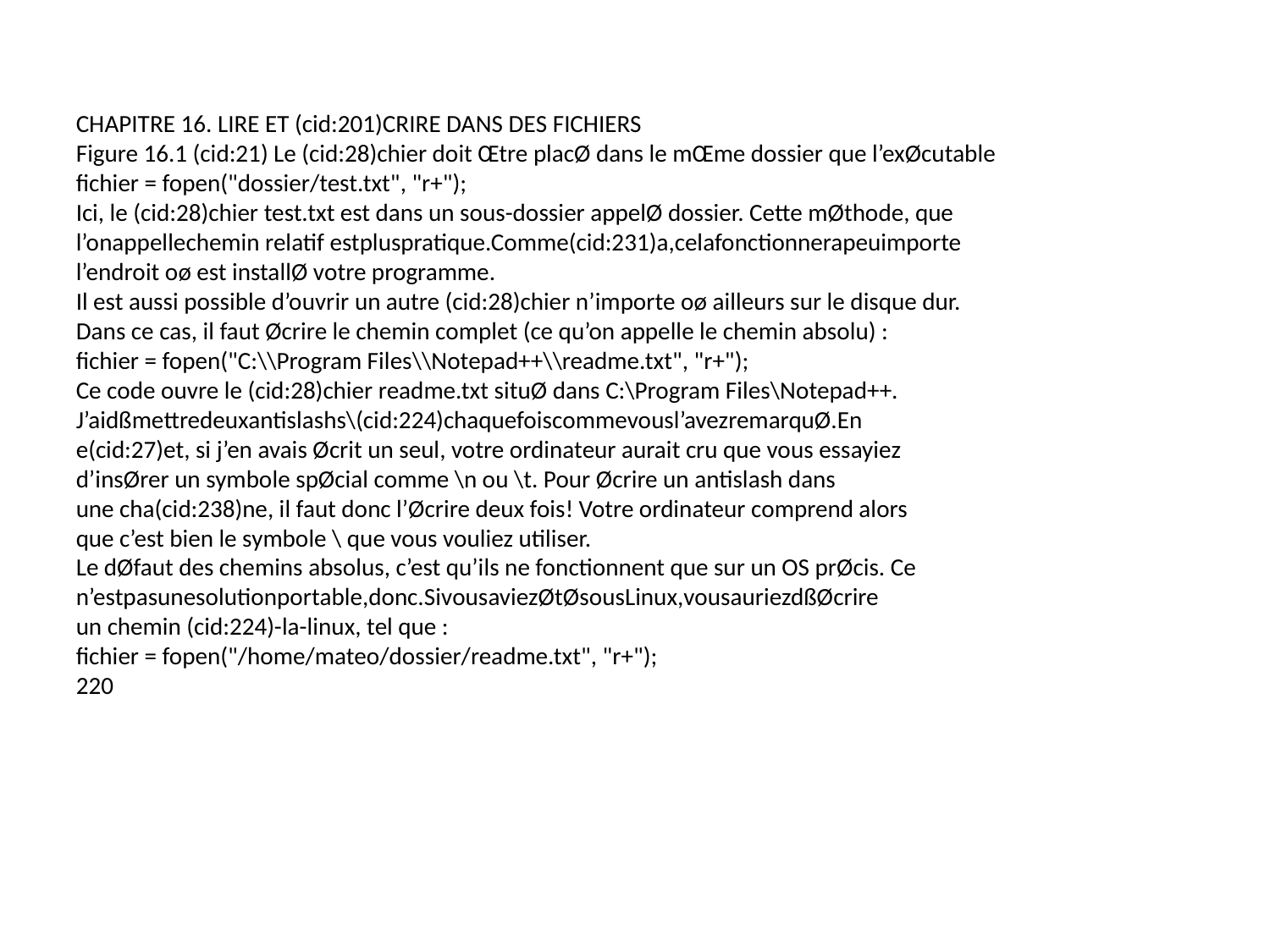

CHAPITRE 16. LIRE ET (cid:201)CRIRE DANS DES FICHIERS
Figure 16.1 (cid:21) Le (cid:28)chier doit Œtre placØ dans le mŒme dossier que l’exØcutable
fichier = fopen("dossier/test.txt", "r+");
Ici, le (cid:28)chier test.txt est dans un sous-dossier appelØ dossier. Cette mØthode, que
l’onappellechemin relatif estpluspratique.Comme(cid:231)a,celafonctionnerapeuimporte
l’endroit oø est installØ votre programme.
Il est aussi possible d’ouvrir un autre (cid:28)chier n’importe oø ailleurs sur le disque dur.
Dans ce cas, il faut Øcrire le chemin complet (ce qu’on appelle le chemin absolu) :
fichier = fopen("C:\\Program Files\\Notepad++\\readme.txt", "r+");
Ce code ouvre le (cid:28)chier readme.txt situØ dans C:\Program Files\Notepad++.
J’aidßmettredeuxantislashs\(cid:224)chaquefoiscommevousl’avezremarquØ.En
e(cid:27)et, si j’en avais Øcrit un seul, votre ordinateur aurait cru que vous essayiez
d’insØrer un symbole spØcial comme \n ou \t. Pour Øcrire un antislash dans
une cha(cid:238)ne, il faut donc l’Øcrire deux fois! Votre ordinateur comprend alors
que c’est bien le symbole \ que vous vouliez utiliser.
Le dØfaut des chemins absolus, c’est qu’ils ne fonctionnent que sur un OS prØcis. Ce
n’estpasunesolutionportable,donc.SivousaviezØtØsousLinux,vousauriezdßØcrire
un chemin (cid:224)-la-linux, tel que :
fichier = fopen("/home/mateo/dossier/readme.txt", "r+");
220